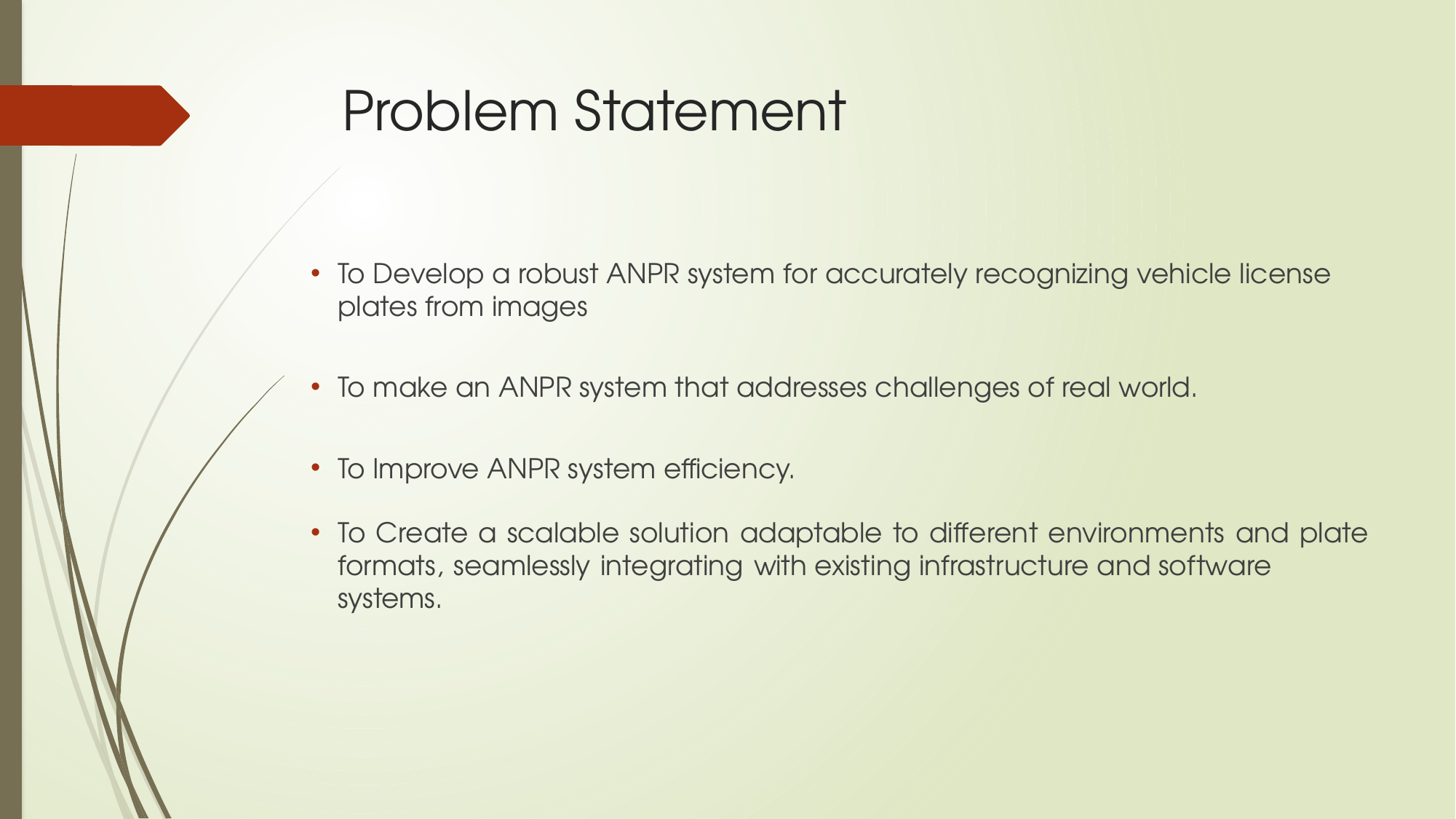

# Problem Statement
To Develop a robust ANPR system for accurately recognizing vehicle license plates from images

To make an ANPR system that addresses challenges of real world.

To Improve ANPR system efficiency.
To Create a scalable solution adaptable to different environments and plate formats, seamlessly integrating with existing infrastructure and software systems.